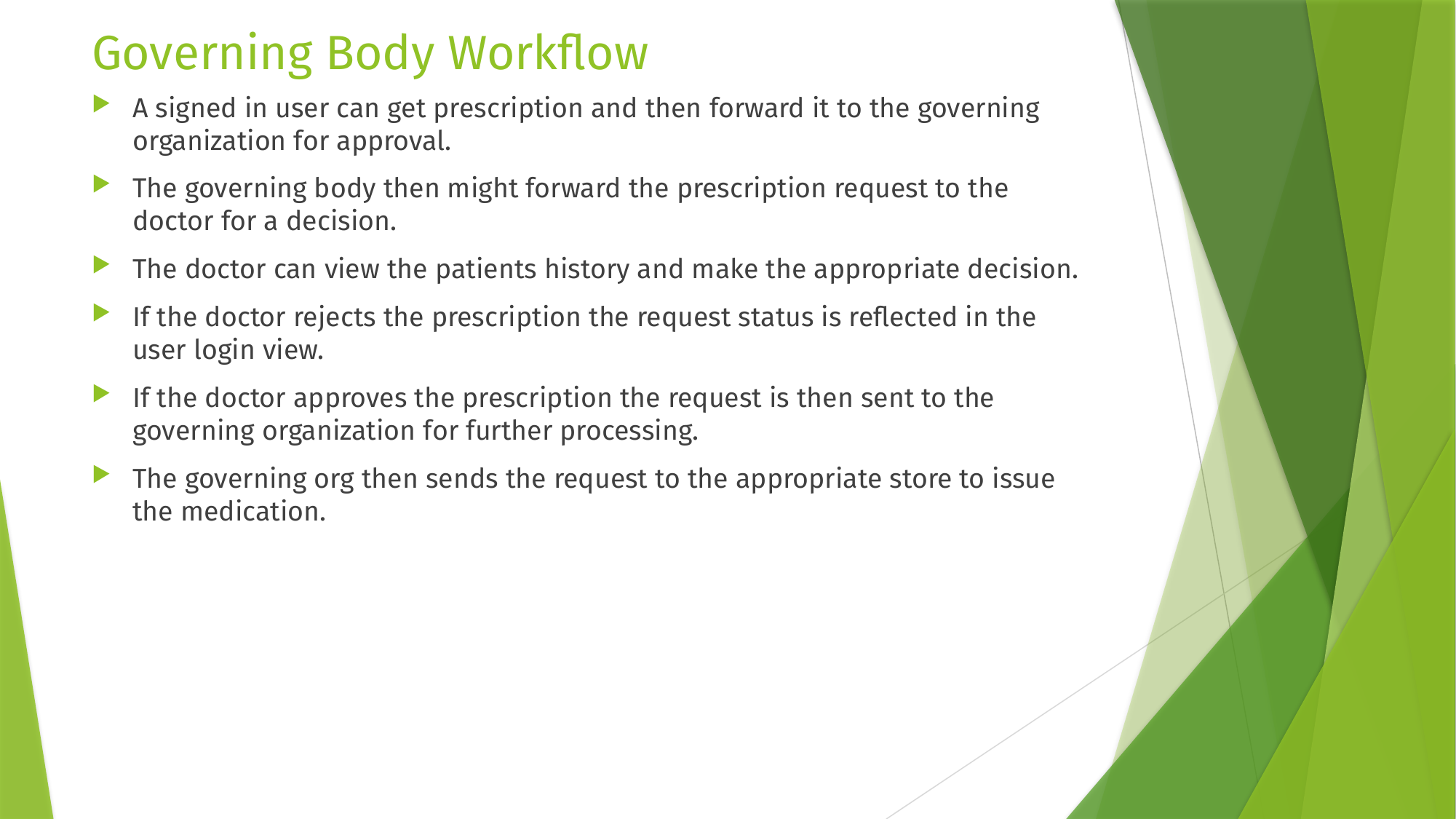

# Governing Body Workflow
A signed in user can get prescription and then forward it to the governing organization for approval.
The governing body then might forward the prescription request to the doctor for a decision.
The doctor can view the patients history and make the appropriate decision.
If the doctor rejects the prescription the request status is reflected in the user login view.
If the doctor approves the prescription the request is then sent to the governing organization for further processing.
The governing org then sends the request to the appropriate store to issue the medication.